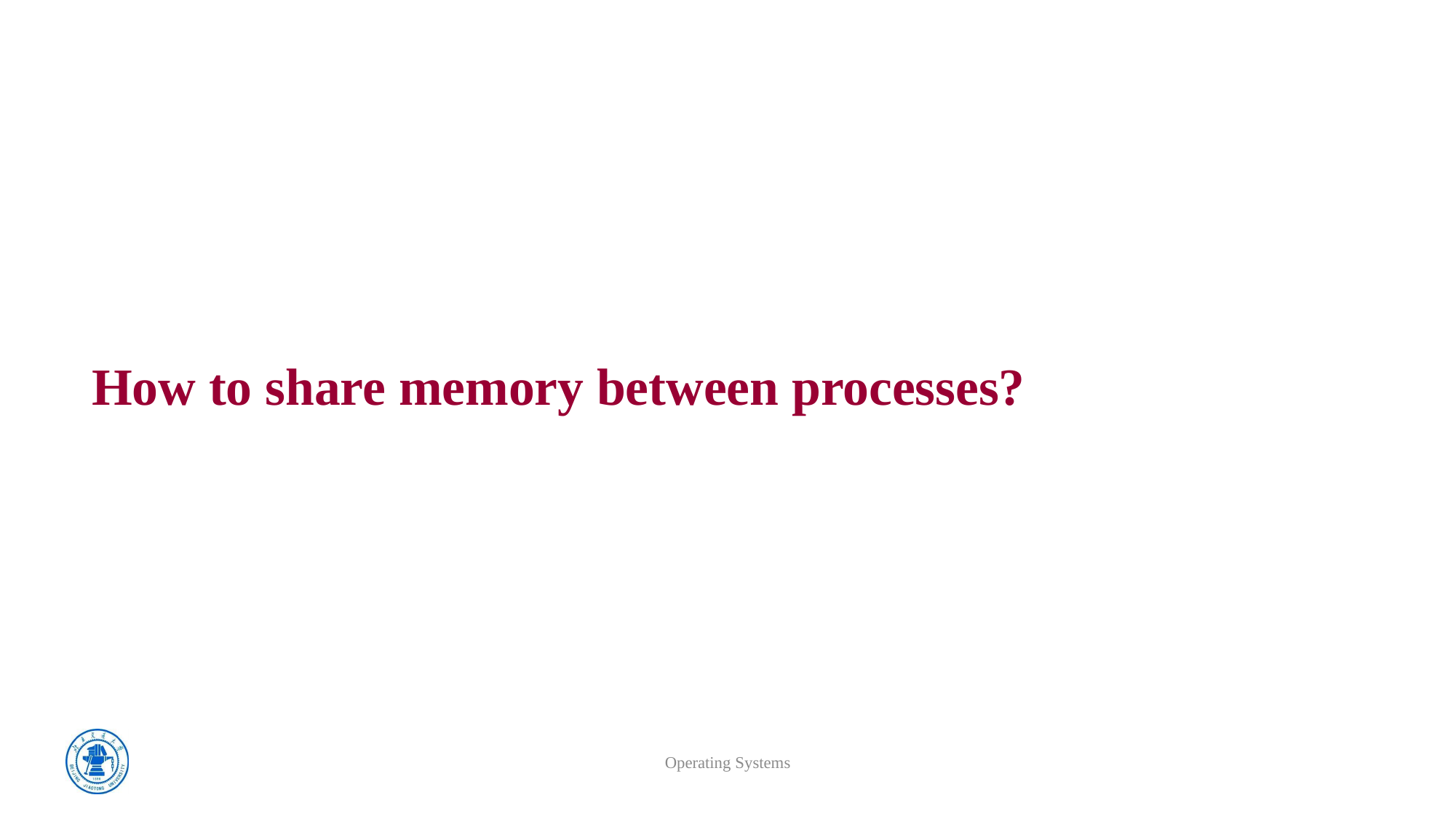

# How to share memory between processes?

55
Operating Systems